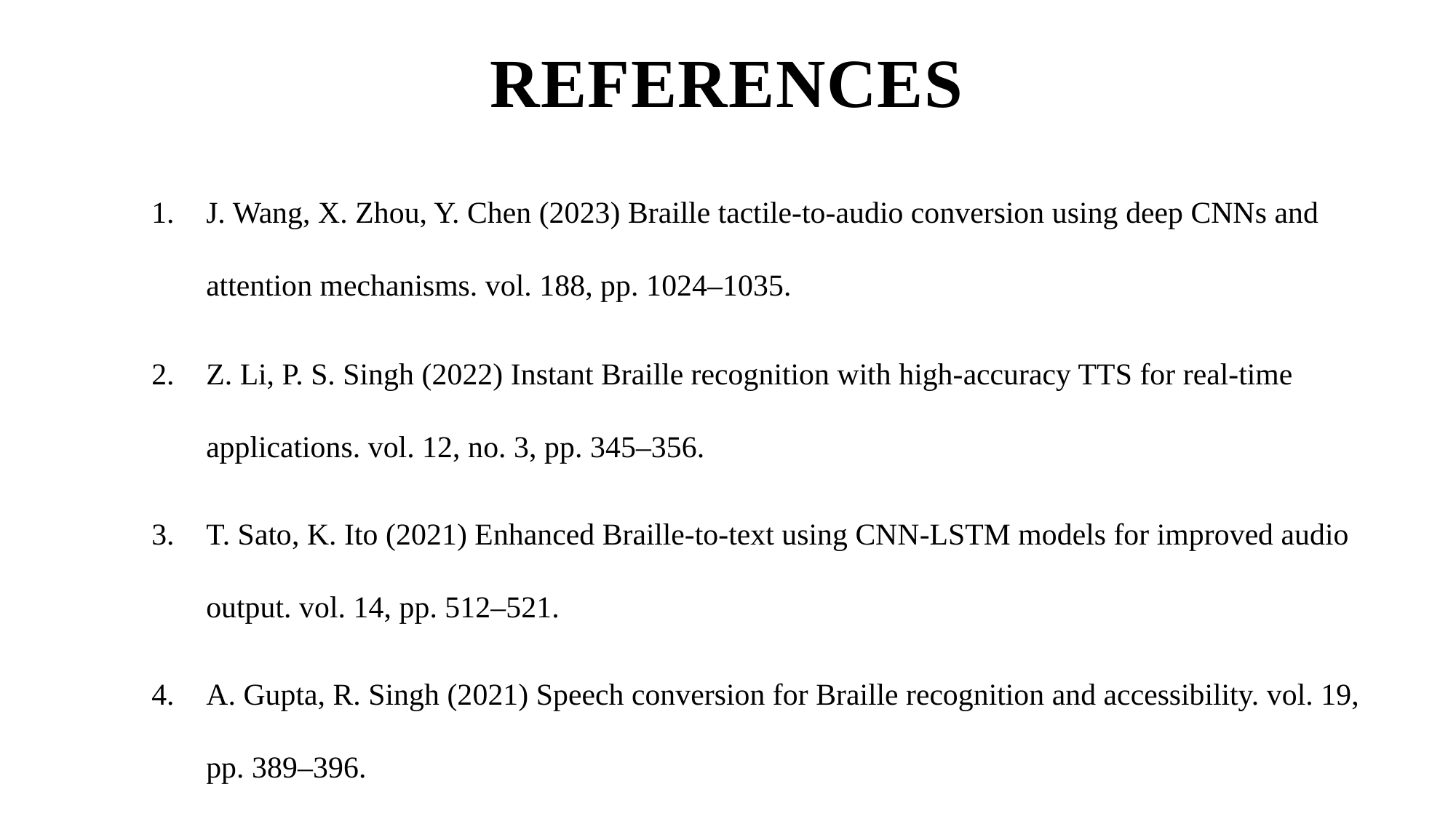

# REFERENCES
J. Wang, X. Zhou, Y. Chen (2023) Braille tactile-to-audio conversion using deep CNNs and attention mechanisms. vol. 188, pp. 1024–1035.
Z. Li, P. S. Singh (2022) Instant Braille recognition with high-accuracy TTS for real-time applications. vol. 12, no. 3, pp. 345–356.
T. Sato, K. Ito (2021) Enhanced Braille-to-text using CNN-LSTM models for improved audio output. vol. 14, pp. 512–521.
A. Gupta, R. Singh (2021) Speech conversion for Braille recognition and accessibility. vol. 19, pp. 389–396.